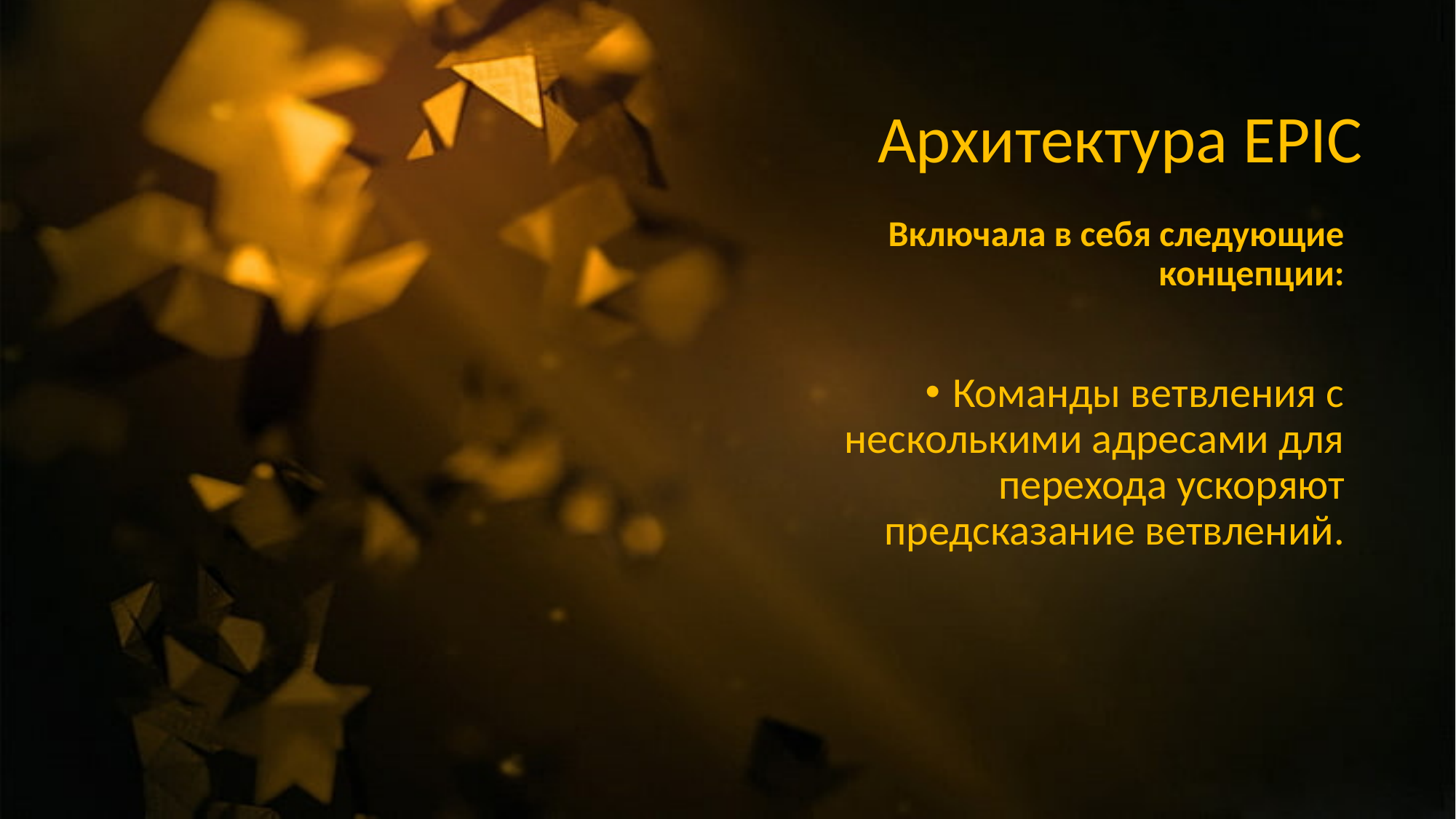

#
Архитектура EPIC

Включала в себя следующие концепции:

Команды ветвления с несколькими адресами для перехода ускоряют предсказание ветвлений.